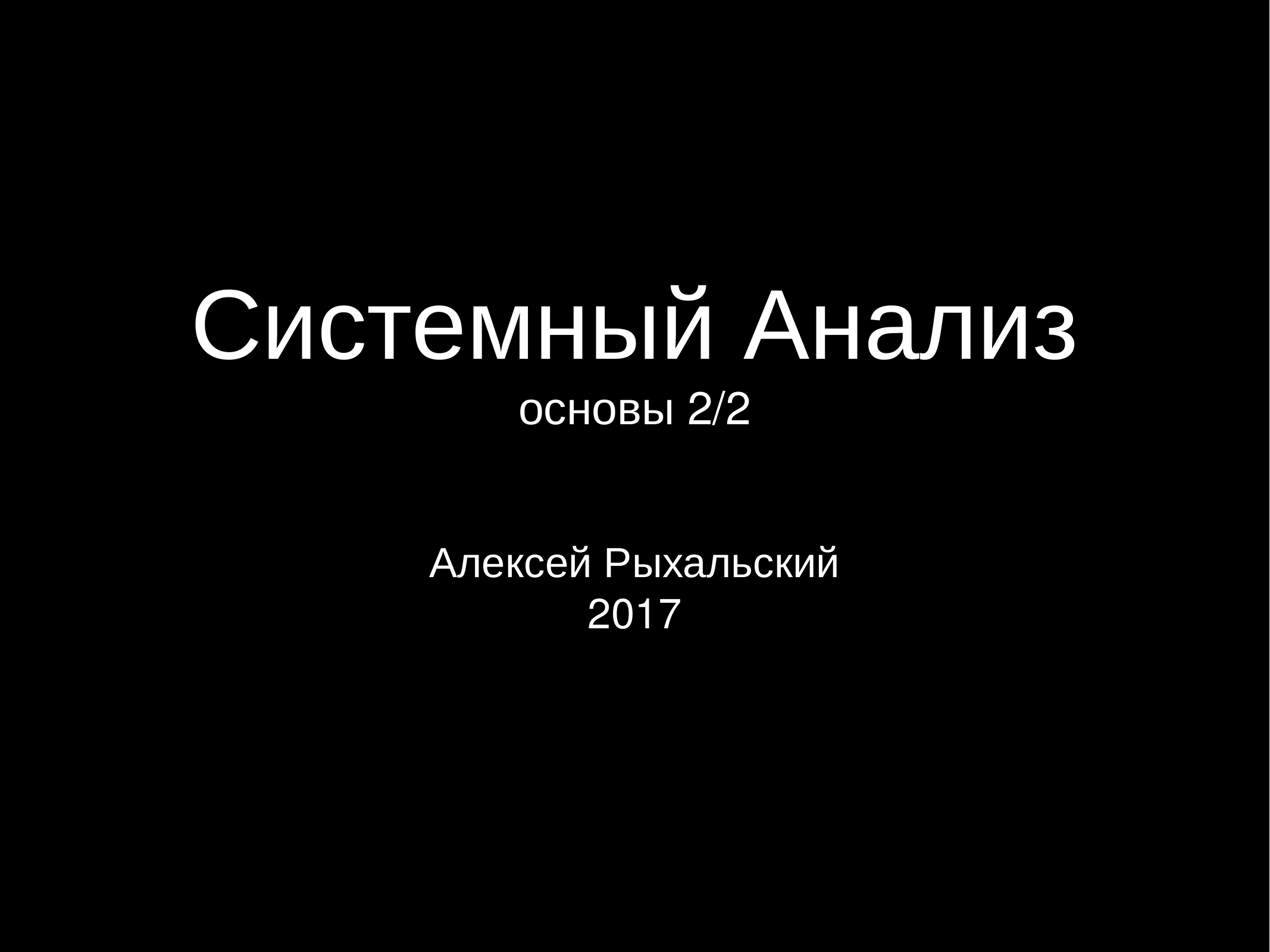

# Системный Анализ
основы 2/2
Алексей Рыхальский
2017
1